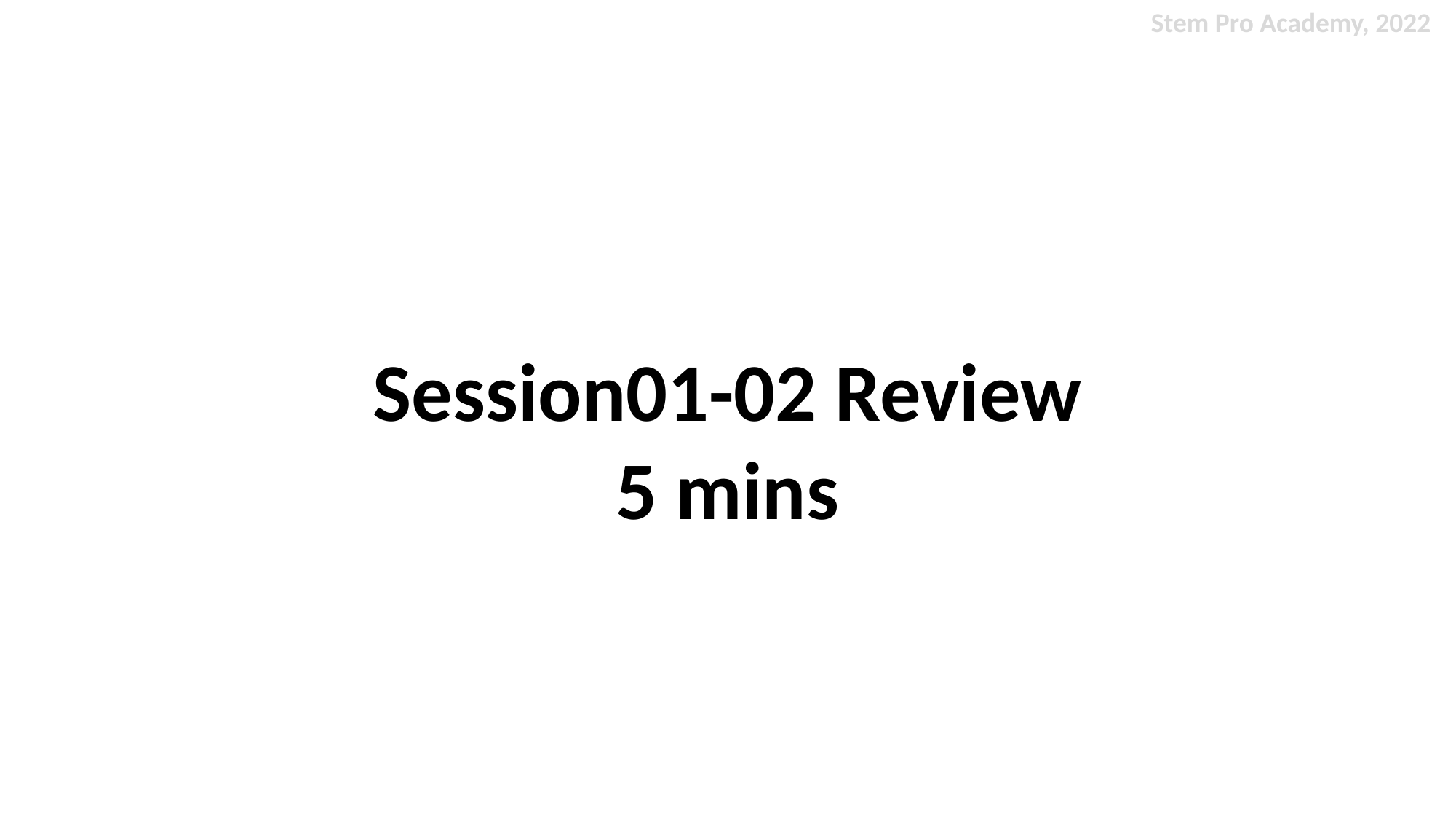

Stem Pro Academy, 2022
Session01-02 Review
5 mins